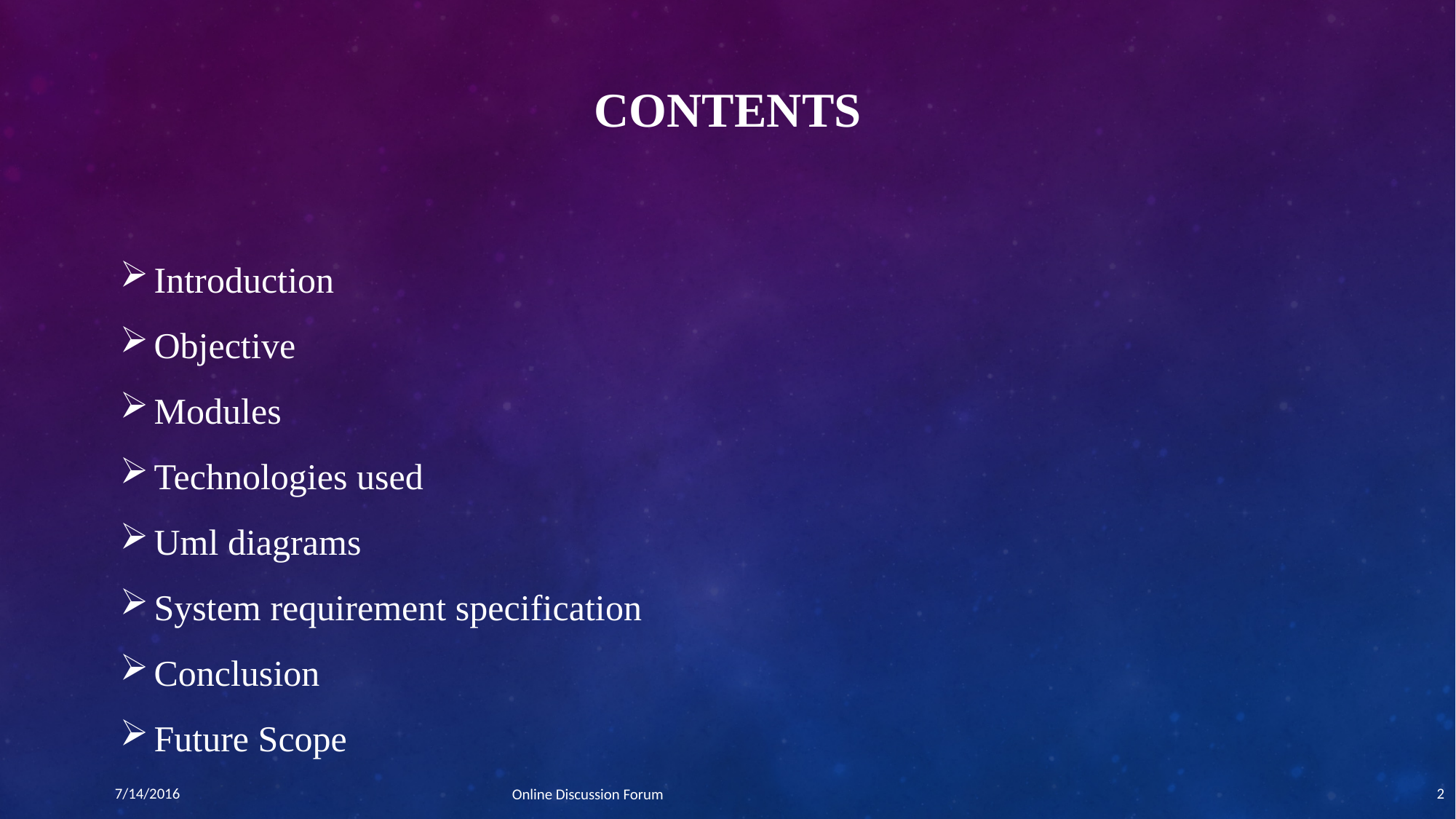

# Contents
Introduction
Objective
Modules
Technologies used
Uml diagrams
System requirement specification
Conclusion
Future Scope

2
7/14/2016
Online Discussion Forum